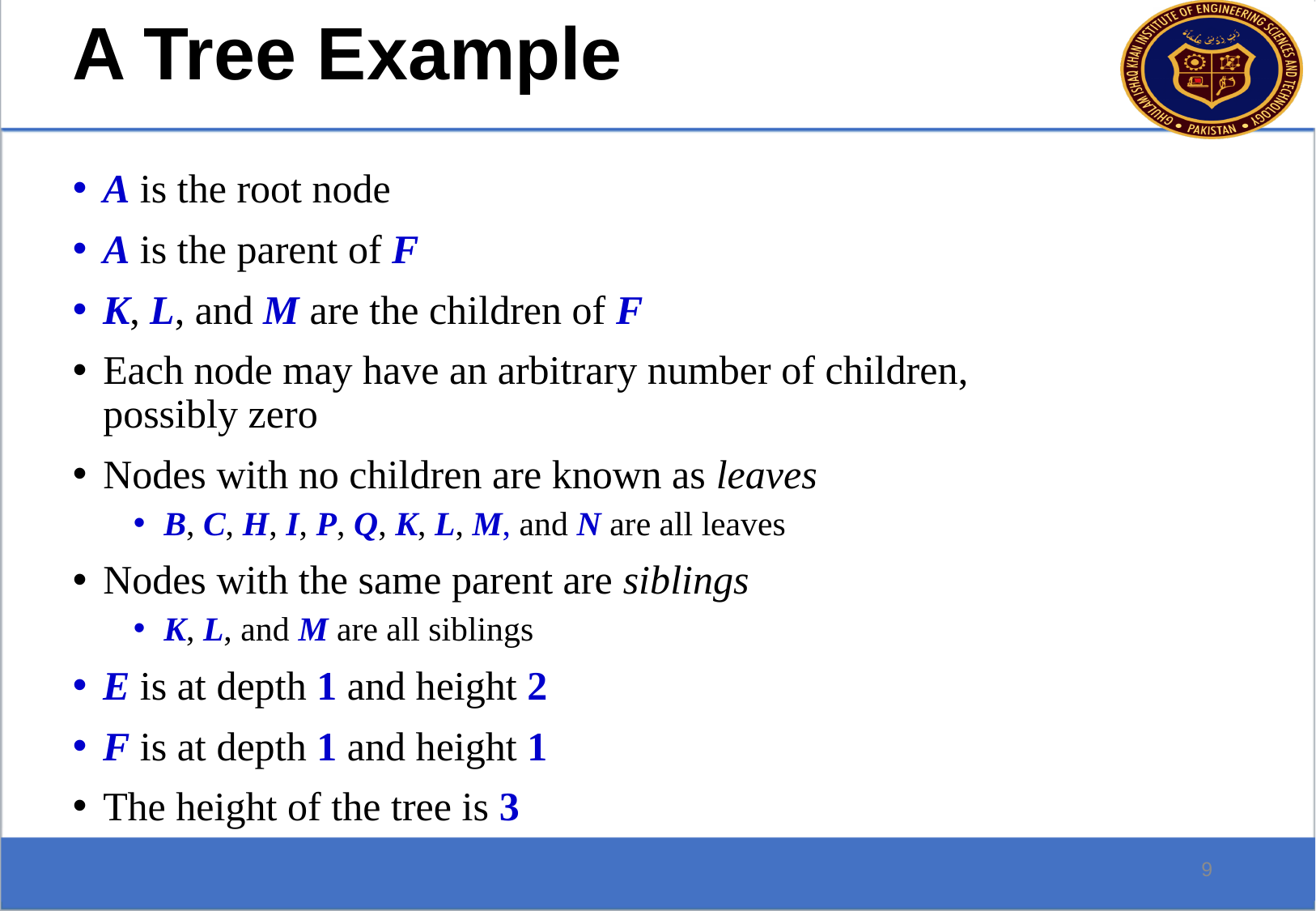

A Tree Example
A is the root node
A is the parent of F
K, L, and M are the children of F
Each node may have an arbitrary number of children, possibly zero
Nodes with no children are known as leaves
B, C, H, I, P, Q, K, L, M, and N are all leaves
Nodes with the same parent are siblings
K, L, and M are all siblings
E is at depth 1 and height 2
F is at depth 1 and height 1
The height of the tree is 3
9